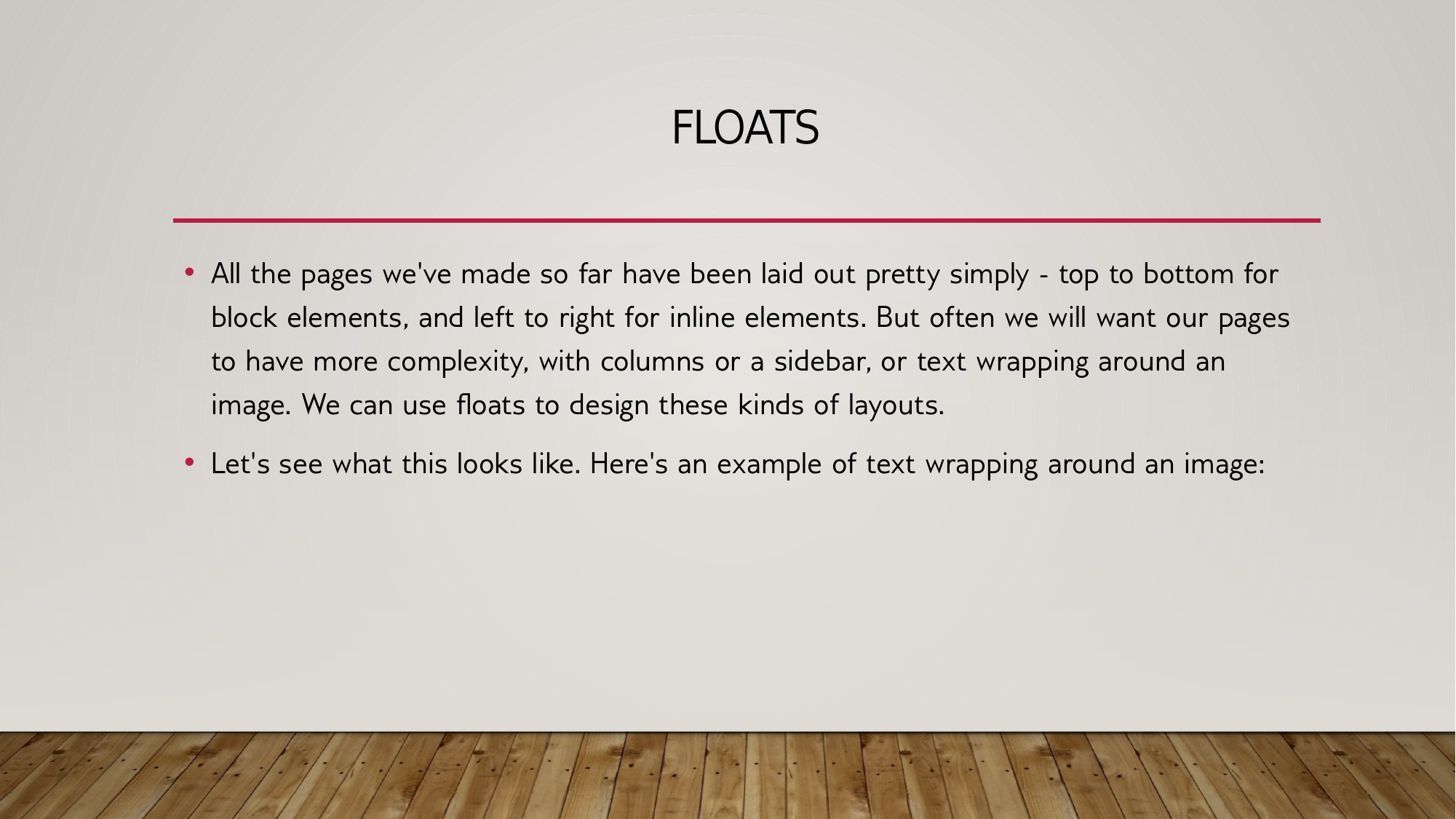

# Floats
All the pages we've made so far have been laid out pretty simply - top to bottom for block elements, and left to right for inline elements. But often we will want our pages to have more complexity, with columns or a sidebar, or text wrapping around an image. We can use floats to design these kinds of layouts.
Let's see what this looks like. Here's an example of text wrapping around an image: